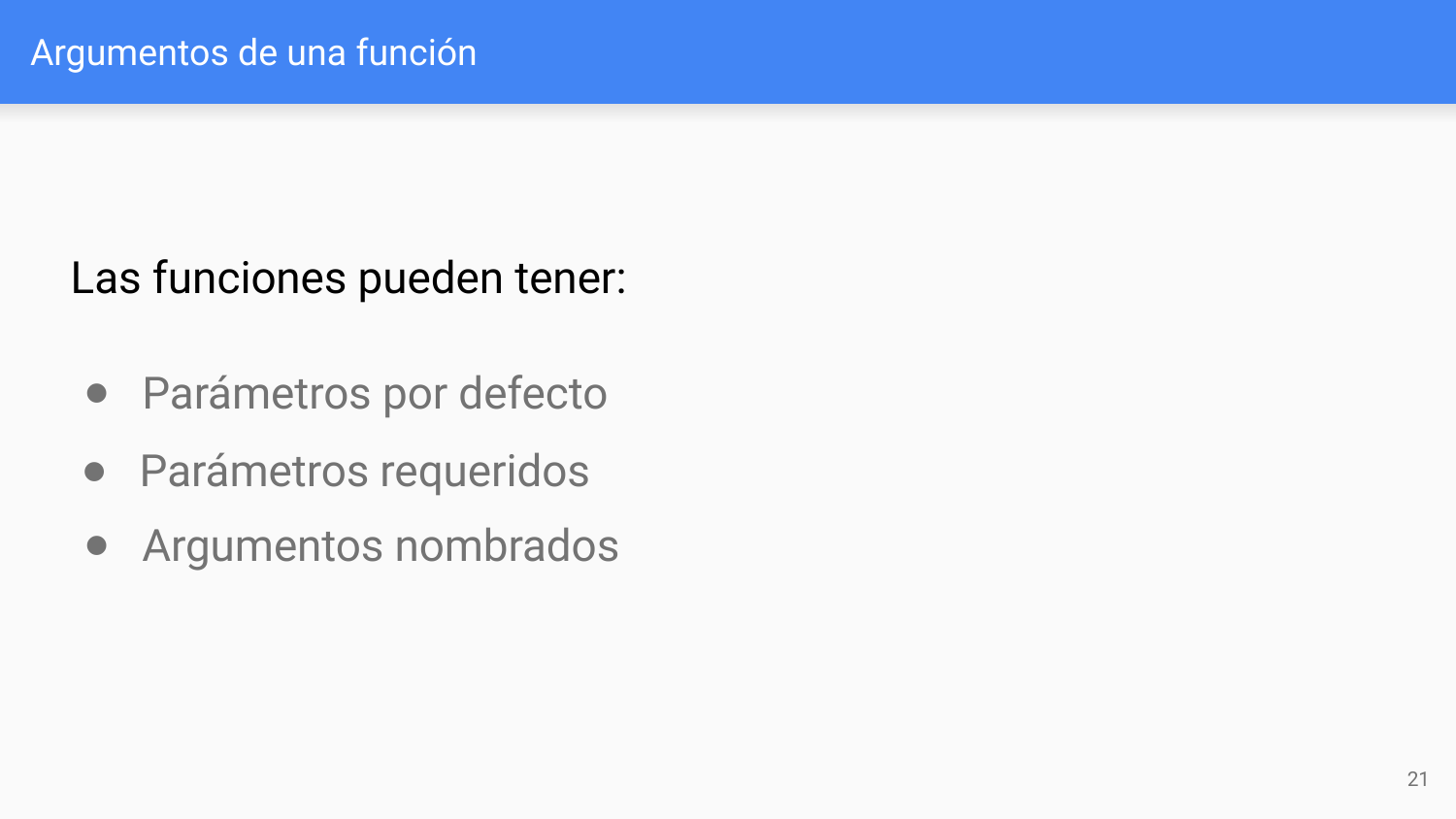

# Argumentos de una función
Las funciones pueden tener:
Parámetros por defecto
Parámetros requeridos
Argumentos nombrados
21